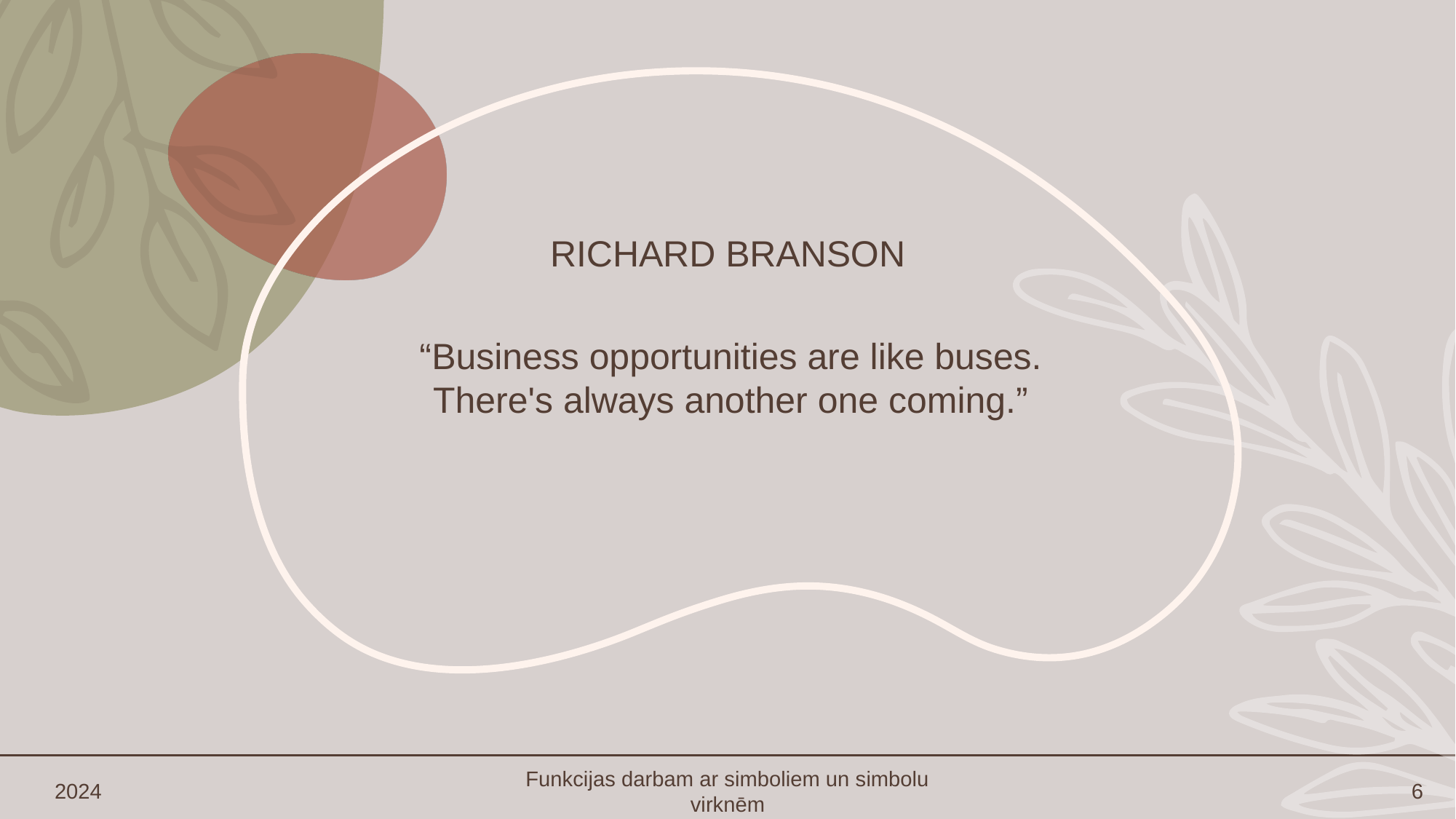

# RICHARD BRANSON
“Business opportunities are like buses.
There's always another one coming.”
2024
Funkcijas darbam ar simboliem un simbolu virknēm
6